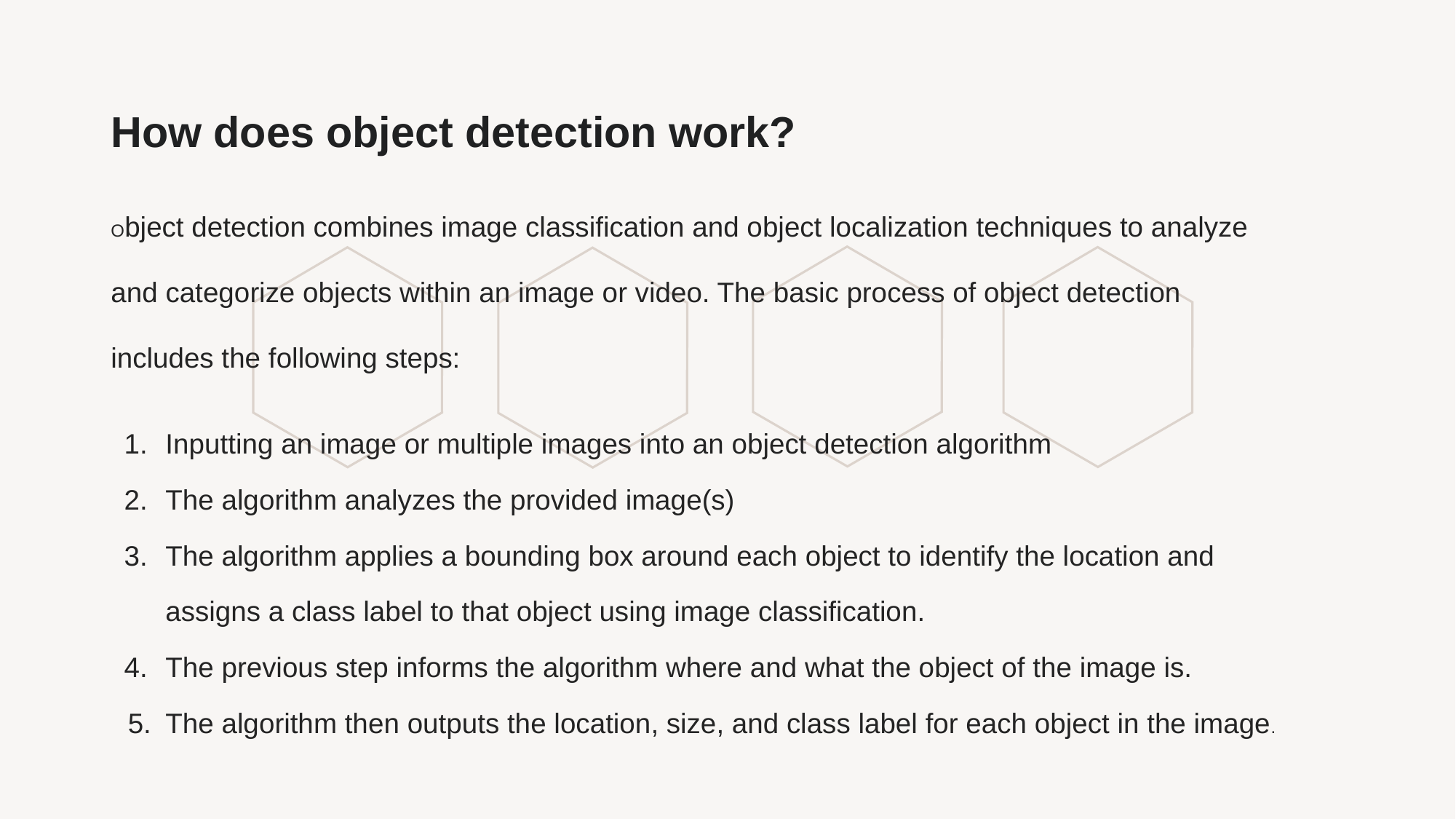

# How does object detection work?

Object detection combines image classification and object localization techniques to analyze and categorize objects within an image or video. The basic process of object detection includes the following steps:
Inputting an image or multiple images into an object detection algorithm
The algorithm analyzes the provided image(s)
The algorithm applies a bounding box around each object to identify the location and assigns a class label to that object using image classification.
The previous step informs the algorithm where and what the object of the image is.
The algorithm then outputs the location, size, and class label for each object in the image.